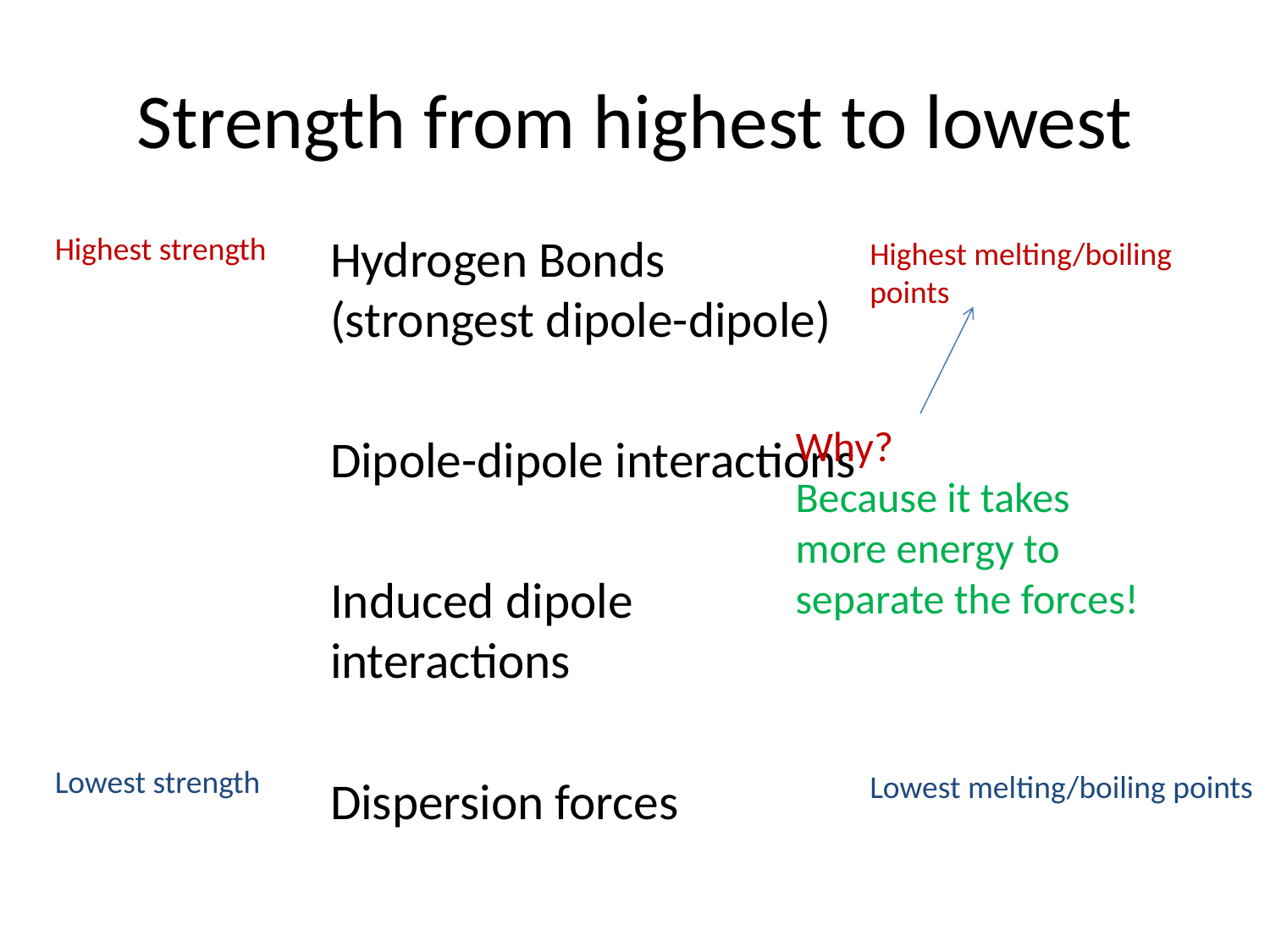

# Strength from highest to lowest
Hydrogen Bonds (strongest dipole-dipole)

Dipole-dipole interactions

Induced dipole interactions

Dispersion forces
Highest strength

Lowest strength
Highest melting/boiling points

Lowest melting/boiling points
Why?
Because it takes more energy to separate the forces!